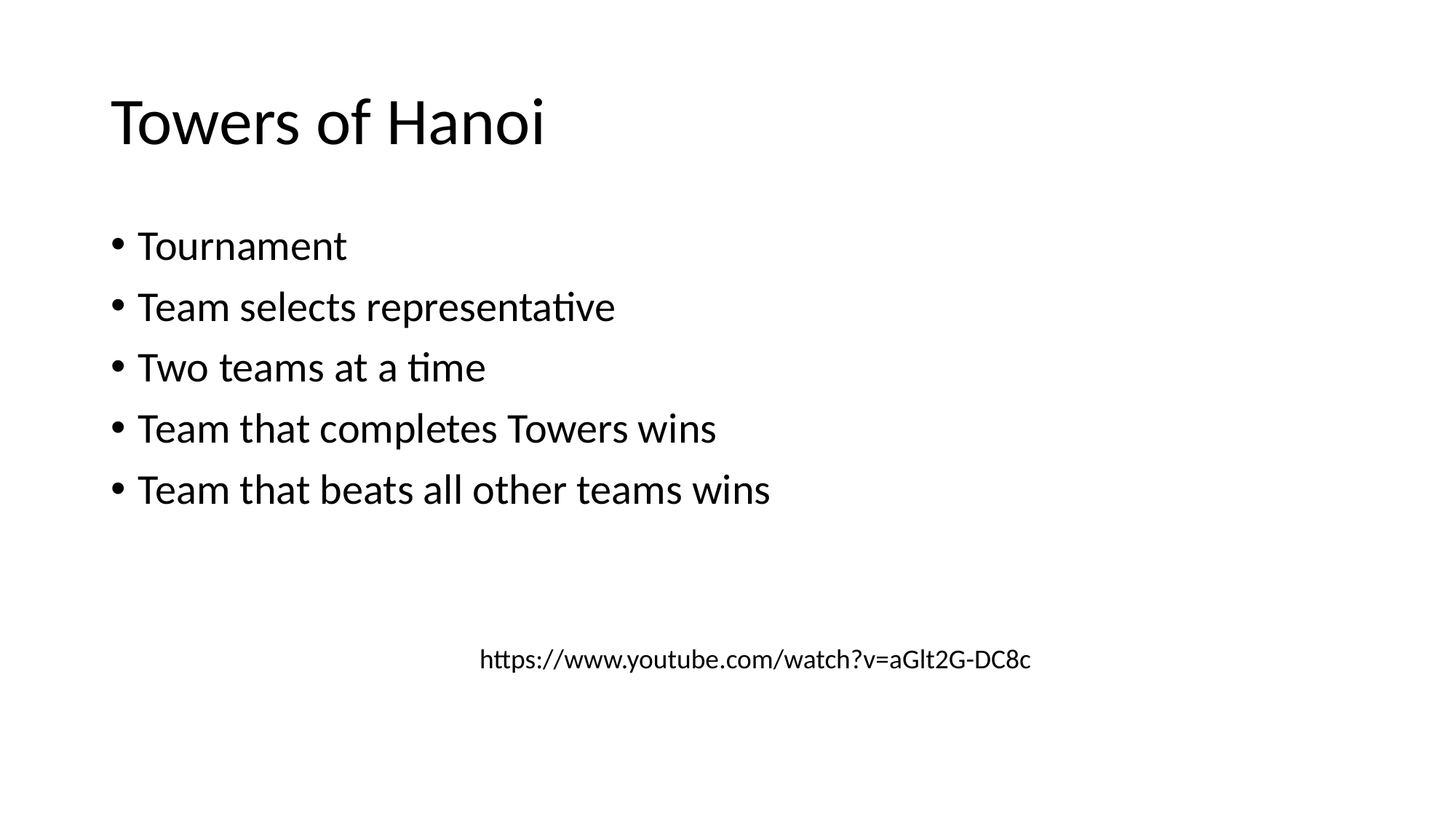

# Towers of Hanoi
Tournament
Team selects representative
Two teams at a time
Team that completes Towers wins
Team that beats all other teams wins
https://www.youtube.com/watch?v=aGlt2G-DC8c